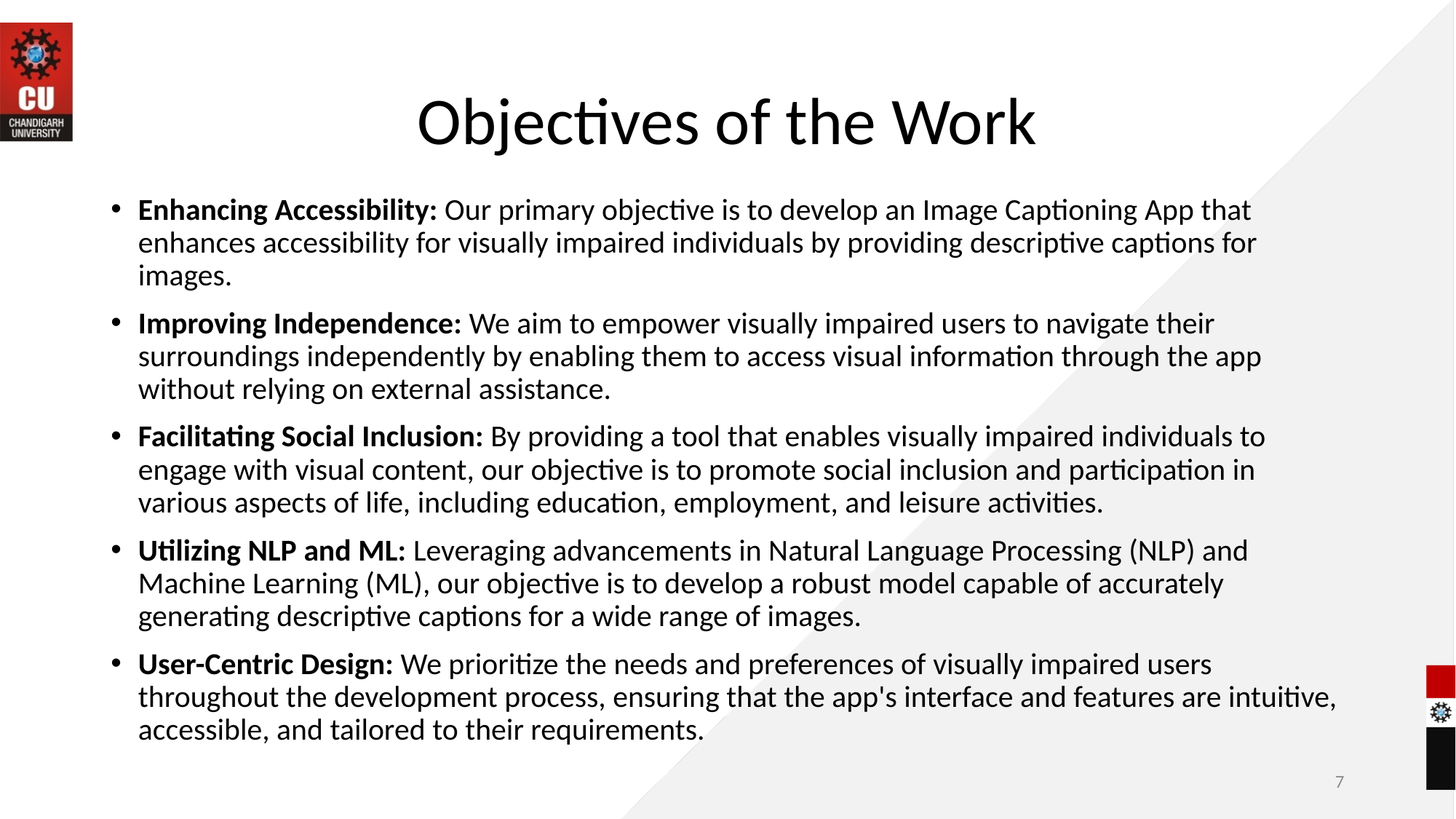

# Objectives of the Work
Enhancing Accessibility: Our primary objective is to develop an Image Captioning App that enhances accessibility for visually impaired individuals by providing descriptive captions for images.
Improving Independence: We aim to empower visually impaired users to navigate their surroundings independently by enabling them to access visual information through the app without relying on external assistance.
Facilitating Social Inclusion: By providing a tool that enables visually impaired individuals to engage with visual content, our objective is to promote social inclusion and participation in various aspects of life, including education, employment, and leisure activities.
Utilizing NLP and ML: Leveraging advancements in Natural Language Processing (NLP) and Machine Learning (ML), our objective is to develop a robust model capable of accurately generating descriptive captions for a wide range of images.
User-Centric Design: We prioritize the needs and preferences of visually impaired users throughout the development process, ensuring that the app's interface and features are intuitive, accessible, and tailored to their requirements.
7